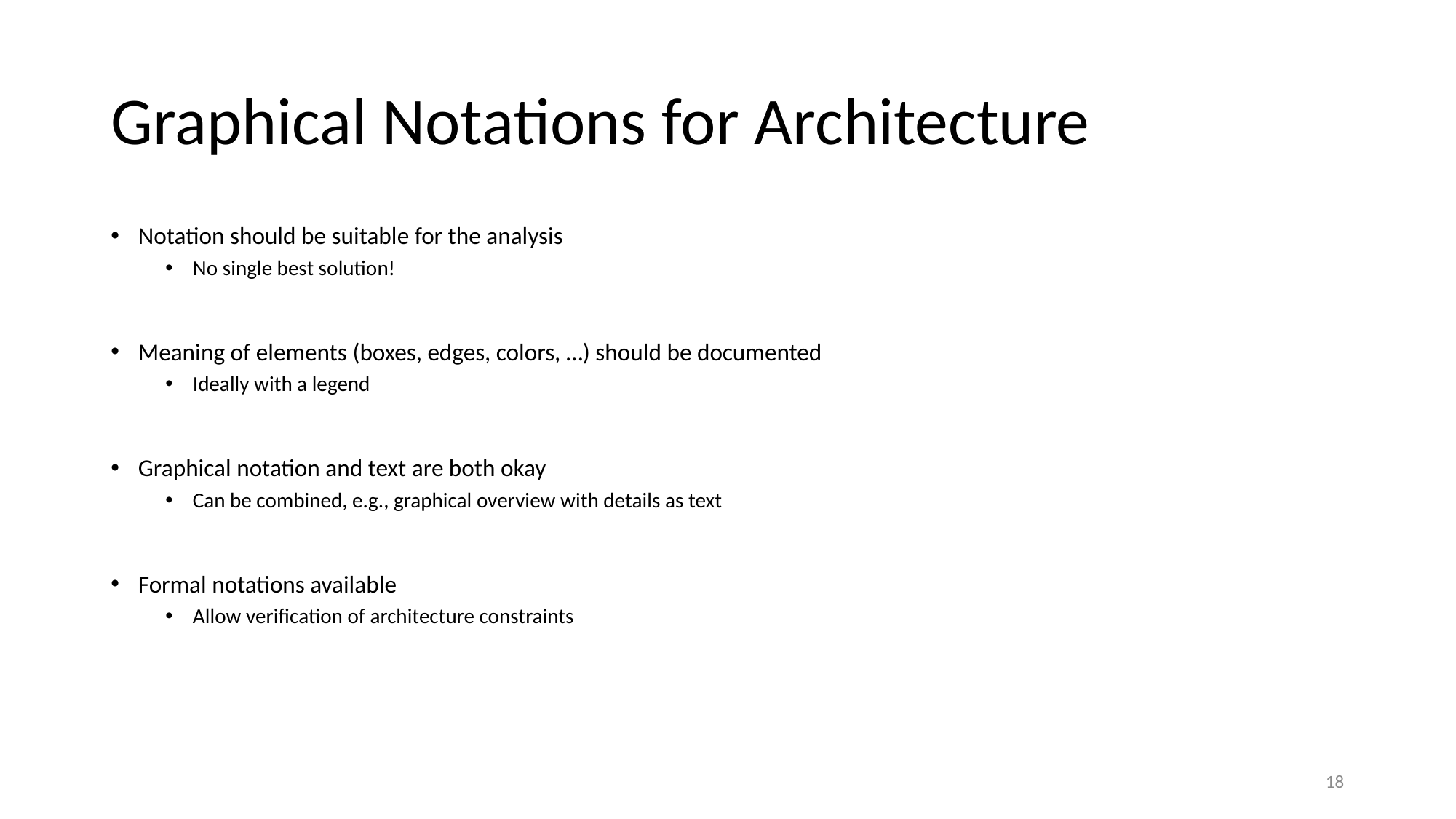

# Graphical Notations for Architecture
Notation should be suitable for the analysis
No single best solution!

Meaning of elements (boxes, edges, colors, …) should be documented
Ideally with a legend

Graphical notation and text are both okay
Can be combined, e.g., graphical overview with details as text

Formal notations available
Allow verification of architecture constraints
18